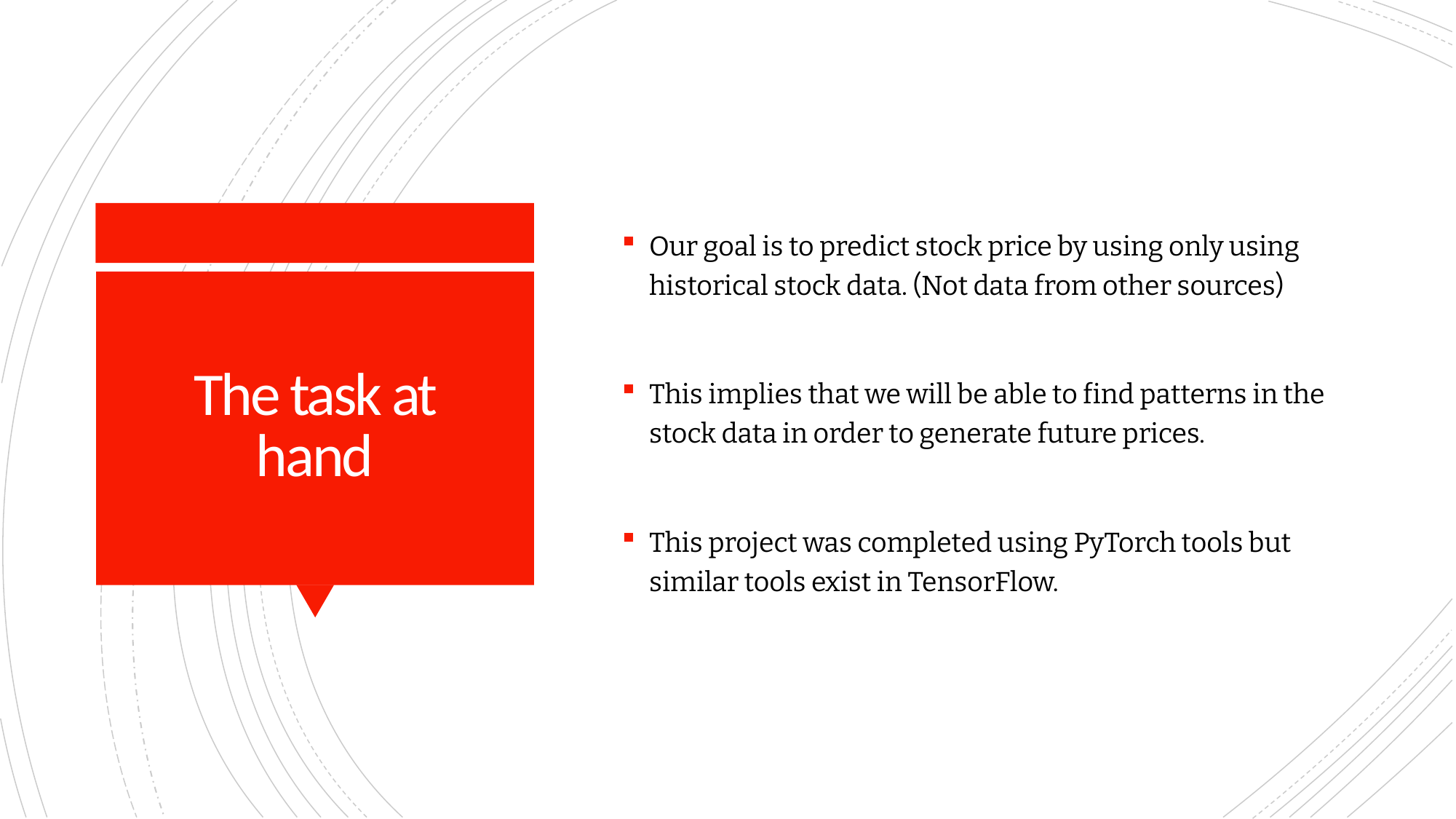

Our goal is to predict stock price by using only using historical stock data. (Not data from other sources)

This implies that we will be able to find patterns in the stock data in order to generate future prices.

This project was completed using PyTorch tools but similar tools exist in TensorFlow.
# The task at hand